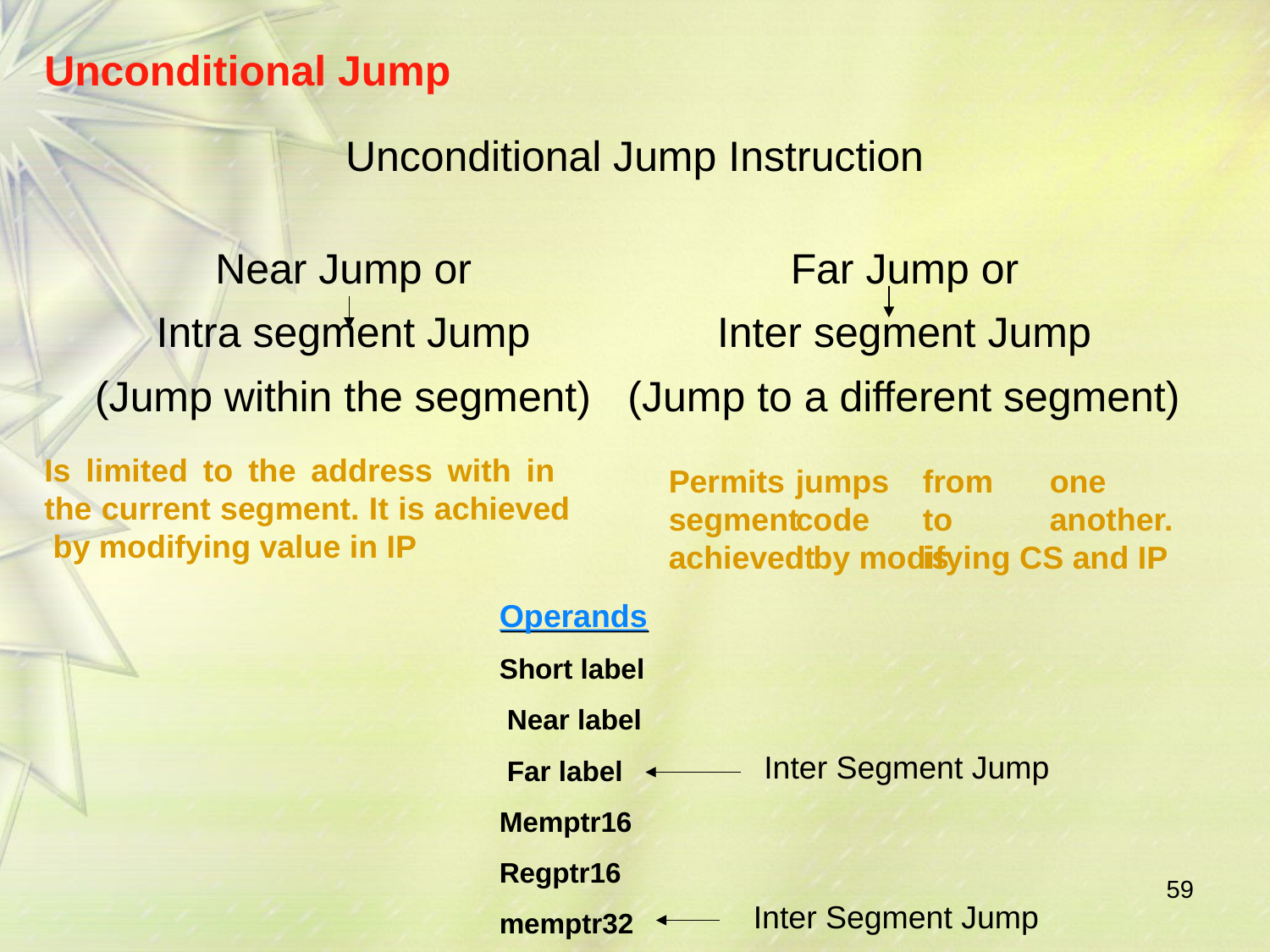

# Unconditional Jump
Unconditional Jump Instruction
Near Jump or  Intra segment Jump
(Jump within the segment)
Is limited to the address with in  the current segment. It is achieved  by modifying value in IP
Far Jump or  Inter segment Jump
(Jump to a different segment)

Permits	jumps	from	one	code
segment	to	another.	It	is
achieved by modifying CS and IP
Operands

Short label  Near label  Far label  Memptr16  Regptr16  memptr32
Inter Segment Jump

59
Inter Segment Jump